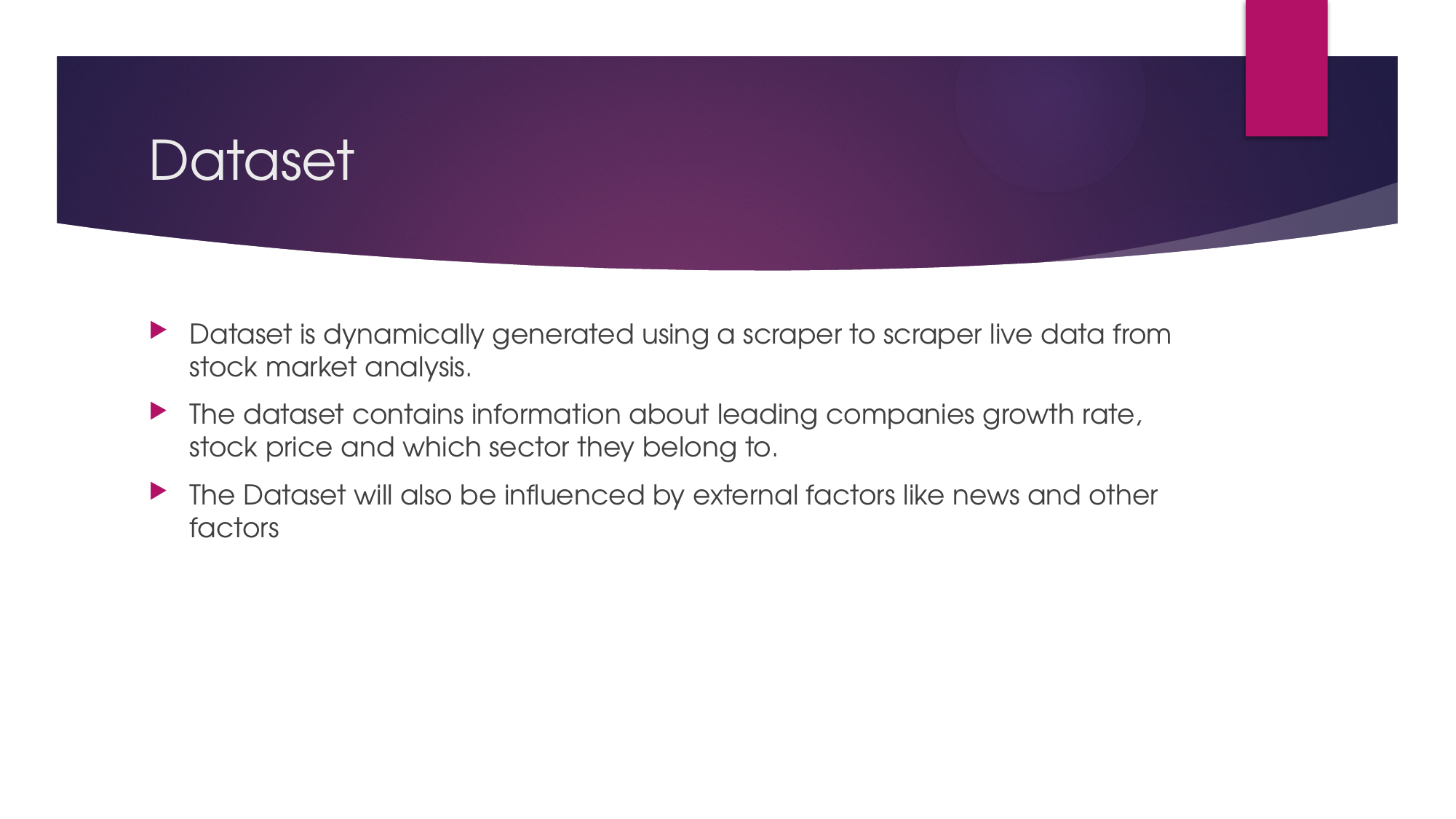

# Dataset
Dataset is dynamically generated using a scraper to scraper live data from stock market analysis.
The dataset contains information about leading companies growth rate, stock price and which sector they belong to.
The Dataset will also be influenced by external factors like news and other factors